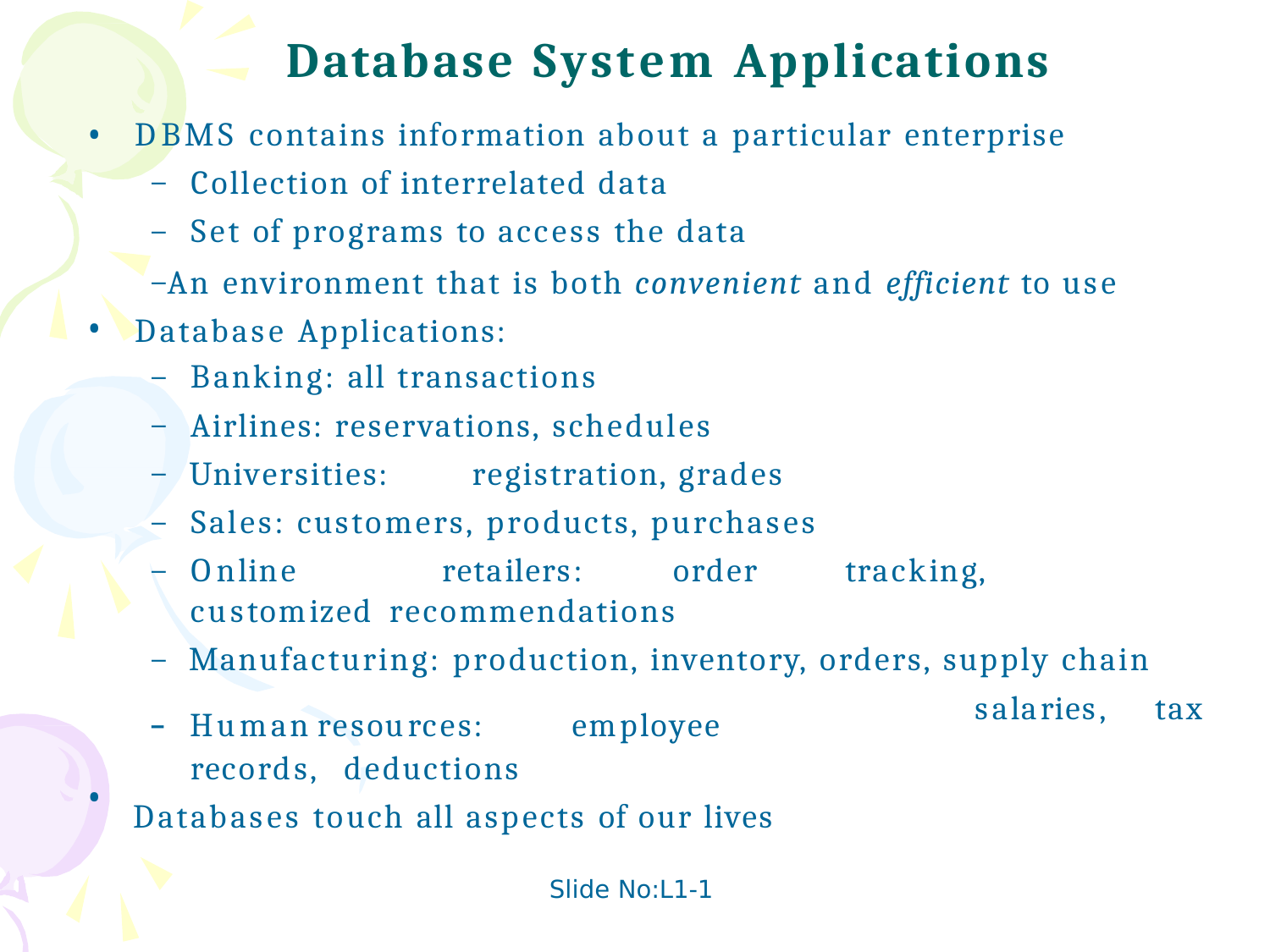

# Database System Applications
DBMS contains information about a particular enterprise
Collection of interrelated data
Set of programs to access the data
An environment that is both convenient and efficient to use  Database Applications:
Banking: all transactions
Airlines: reservations, schedules
Universities:	registration, grades
Sales: customers, products, purchases
Online	retailers:	order	tracking,	customized  recommendations
Manufacturing: production, inventory, orders, supply chain
•
•
–	Human	resources:	employee	records,  deductions
Databases touch all aspects of our lives
salaries,	tax
•
Slide No:L1-1